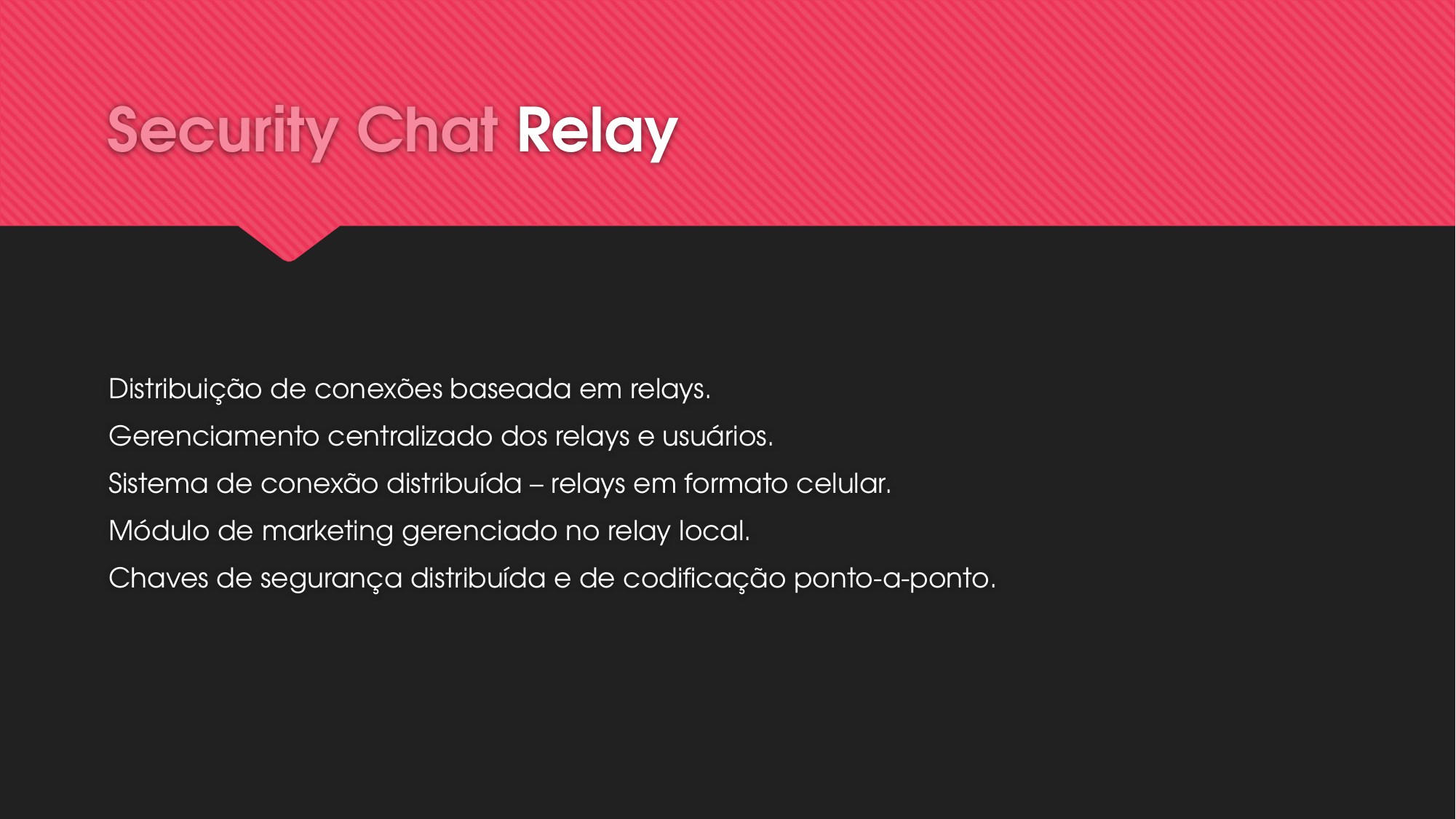

# Security Chat Relay
Distribuição de conexões baseada em relays.
Gerenciamento centralizado dos relays e usuários.
Sistema de conexão distribuída – relays em formato celular.
Módulo de marketing gerenciado no relay local.
Chaves de segurança distribuída e de codificação ponto-a-ponto.